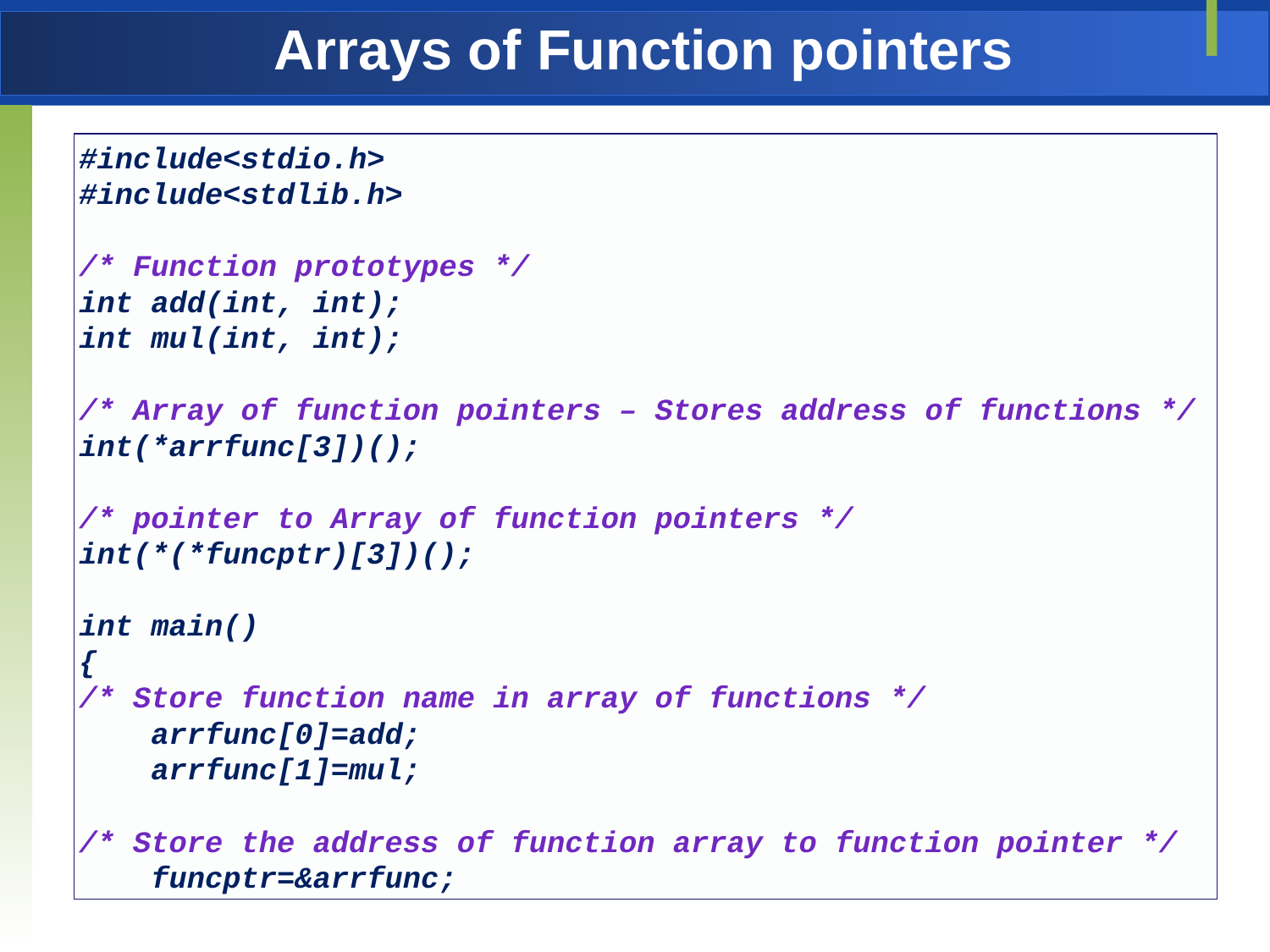

# Arrays of Function pointers
#include<stdio.h>
#include<stdlib.h>

/* Function prototypes */
int add(int, int);
int mul(int, int);

/* Array of function pointers – Stores address of functions */
int(*arrfunc[3])();

/* pointer to Array of function pointers */
int(*(*funcptr)[3])();

int main()
{
/* Store function name in array of functions */
    arrfunc[0]=add;
    arrfunc[1]=mul;

/* Store the address of function array to function pointer */
    funcptr=&arrfunc;